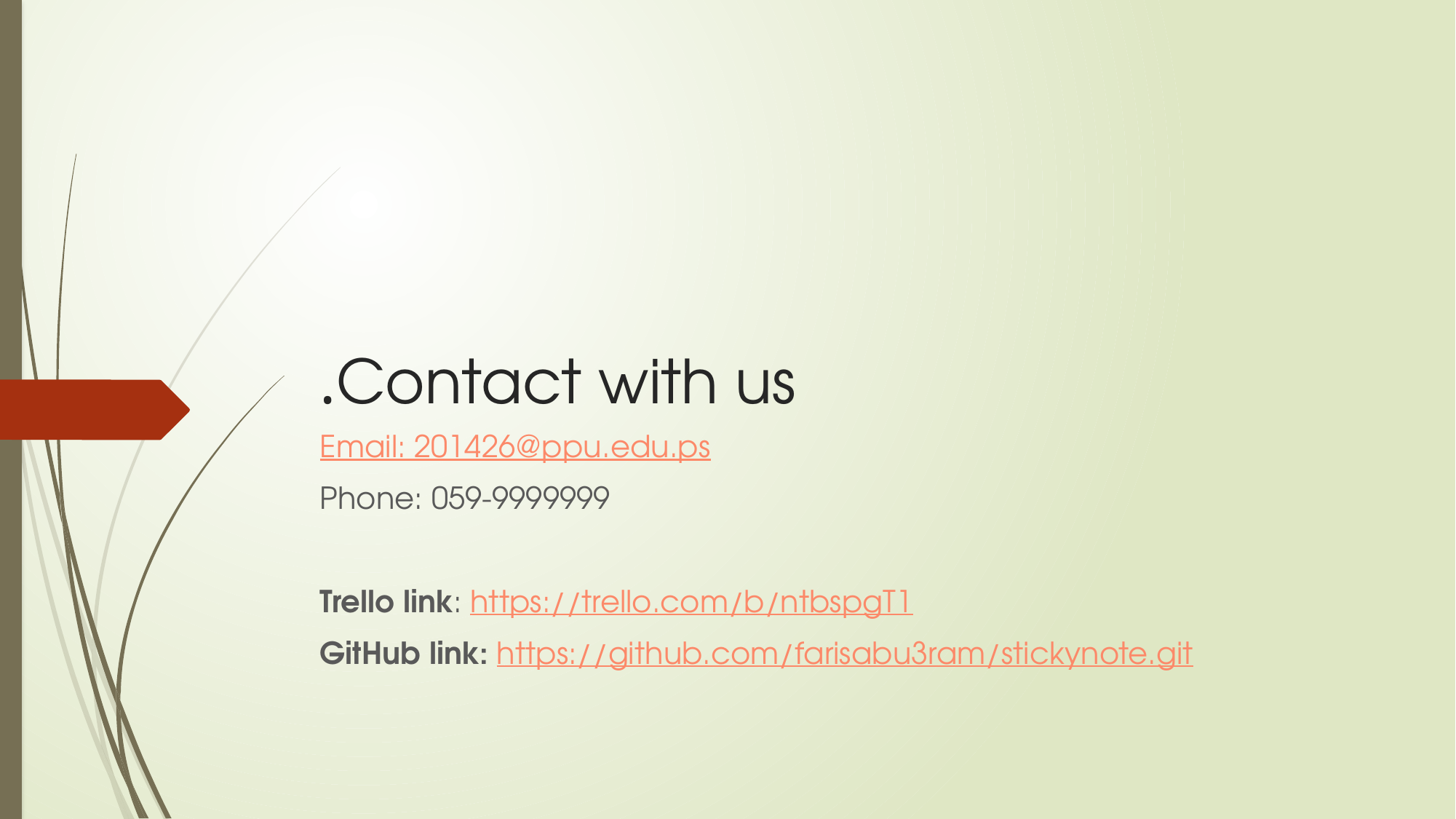

# Contact with us.
Email: 201426@ppu.edu.ps
Phone: 059-9999999

Trello link: https://trello.com/b/ntbspgT1
GitHub link: https://github.com/farisabu3ram/stickynote.git